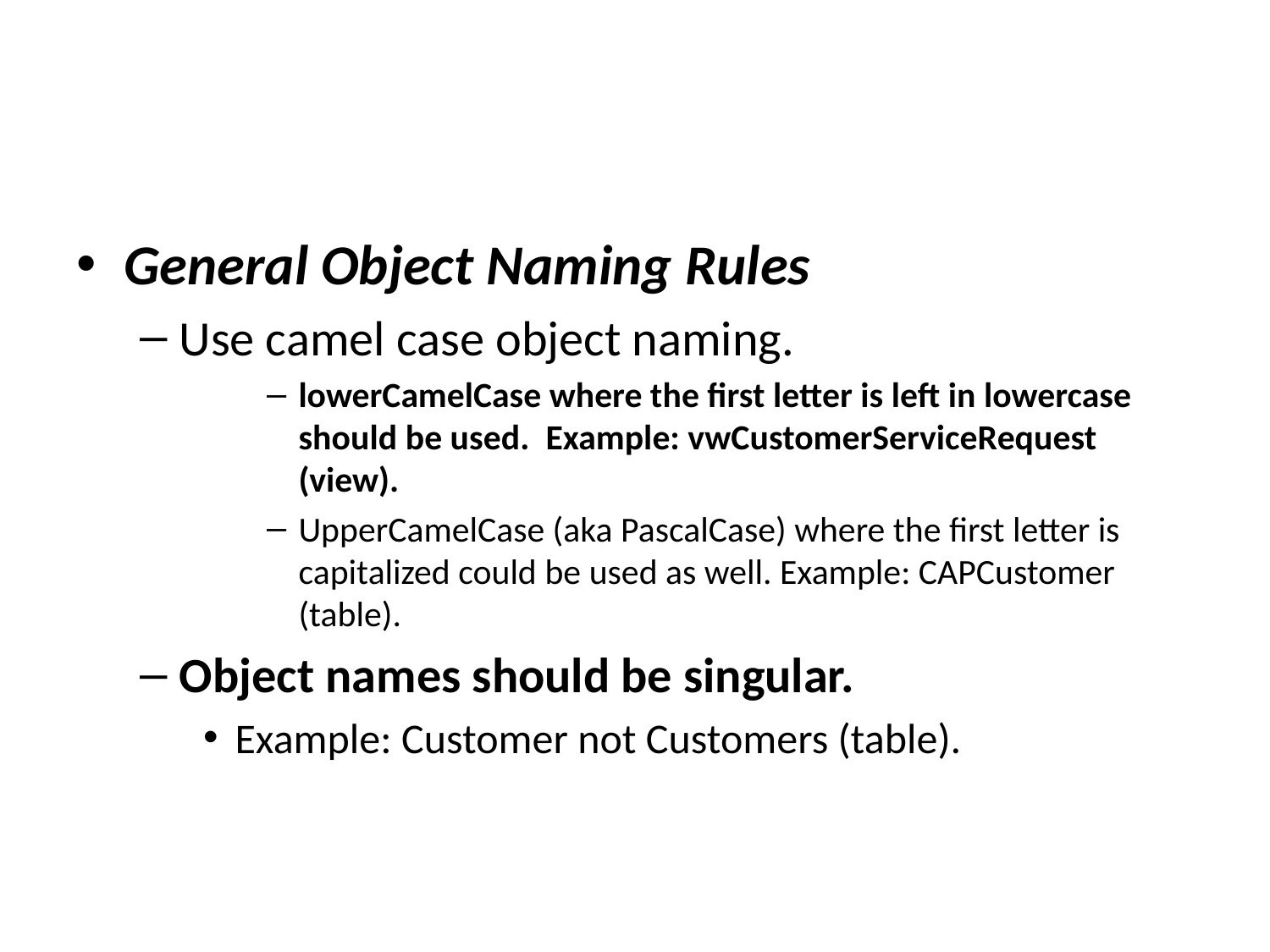

#
General Object Naming Rules
Use camel case object naming.
lowerCamelCase where the first letter is left in lowercase should be used.  Example: vwCustomerServiceRequest (view).
UpperCamelCase (aka PascalCase) where the first letter is capitalized could be used as well. Example: CAPCustomer (table).
Object names should be singular.
Example: Customer not Customers (table).